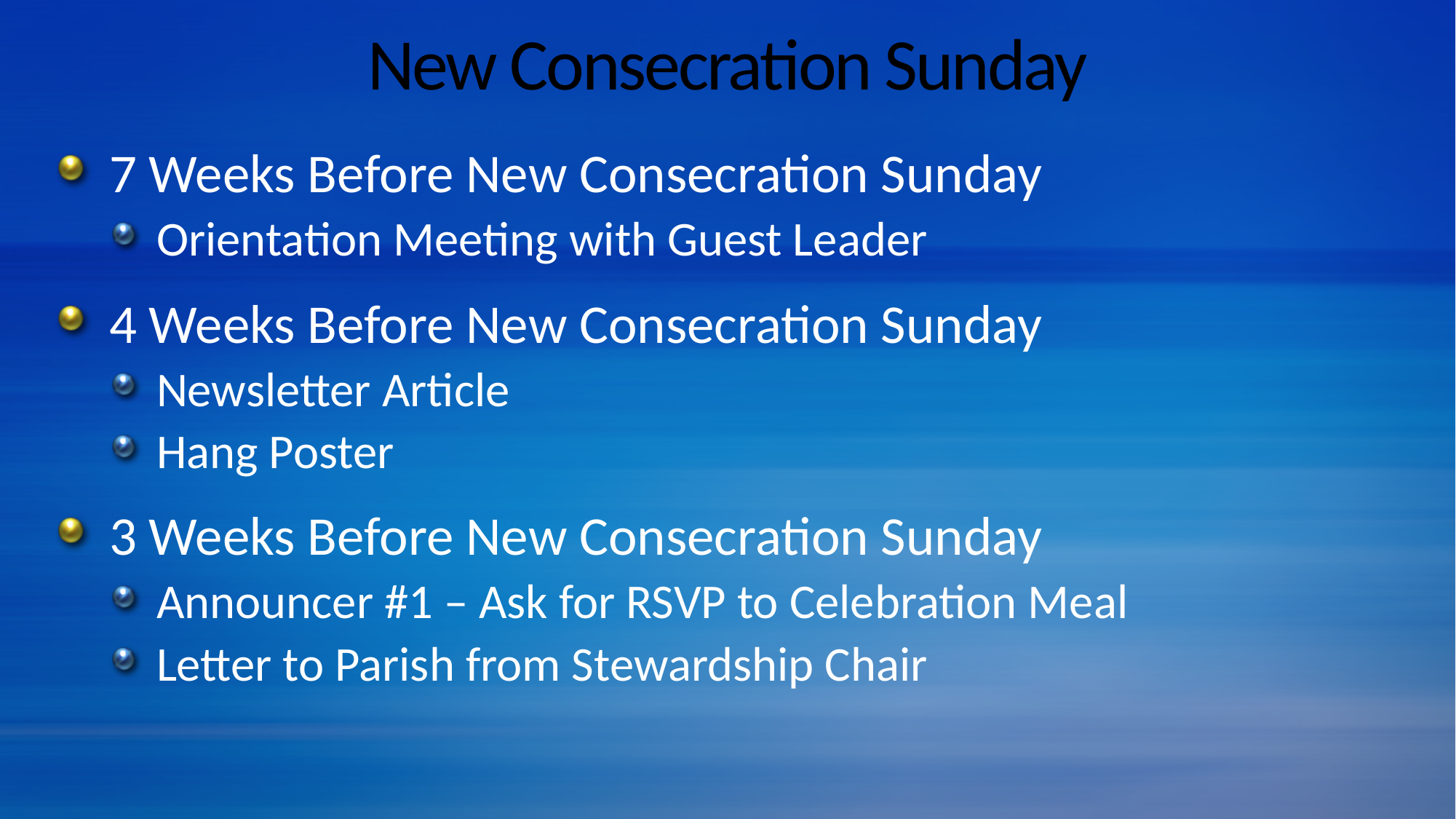

# New Consecration Sunday
7 Weeks Before New Consecration Sunday
Orientation Meeting with Guest Leader
4 Weeks Before New Consecration Sunday
Newsletter Article
Hang Poster
3 Weeks Before New Consecration Sunday
Announcer #1 – Ask for RSVP to Celebration Meal
Letter to Parish from Stewardship Chair